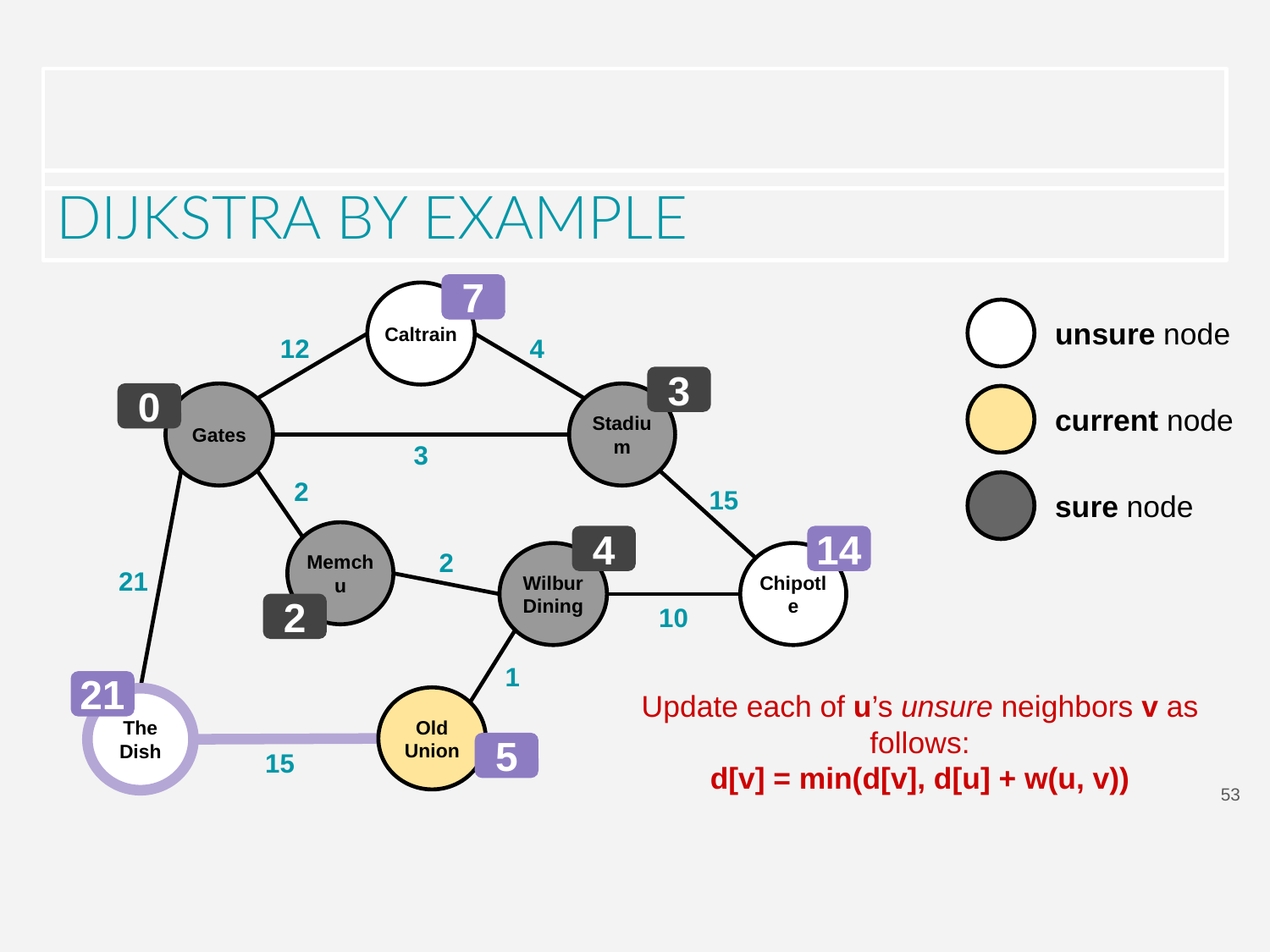

DIJKSTRA BY EXAMPLE
7
Caltrain
unsure node

12
4
3
current node
0
Gates
Stadium

3
2
sure node
15

Memchu
4
14
2
Wilbur Dining
Chipotle
21
10
2
1
21
Update each of u’s unsure neighbors v as follows:
d[v] = min(d[v], d[u] + w(u, v))
Old Union
The Dish
5
15
53